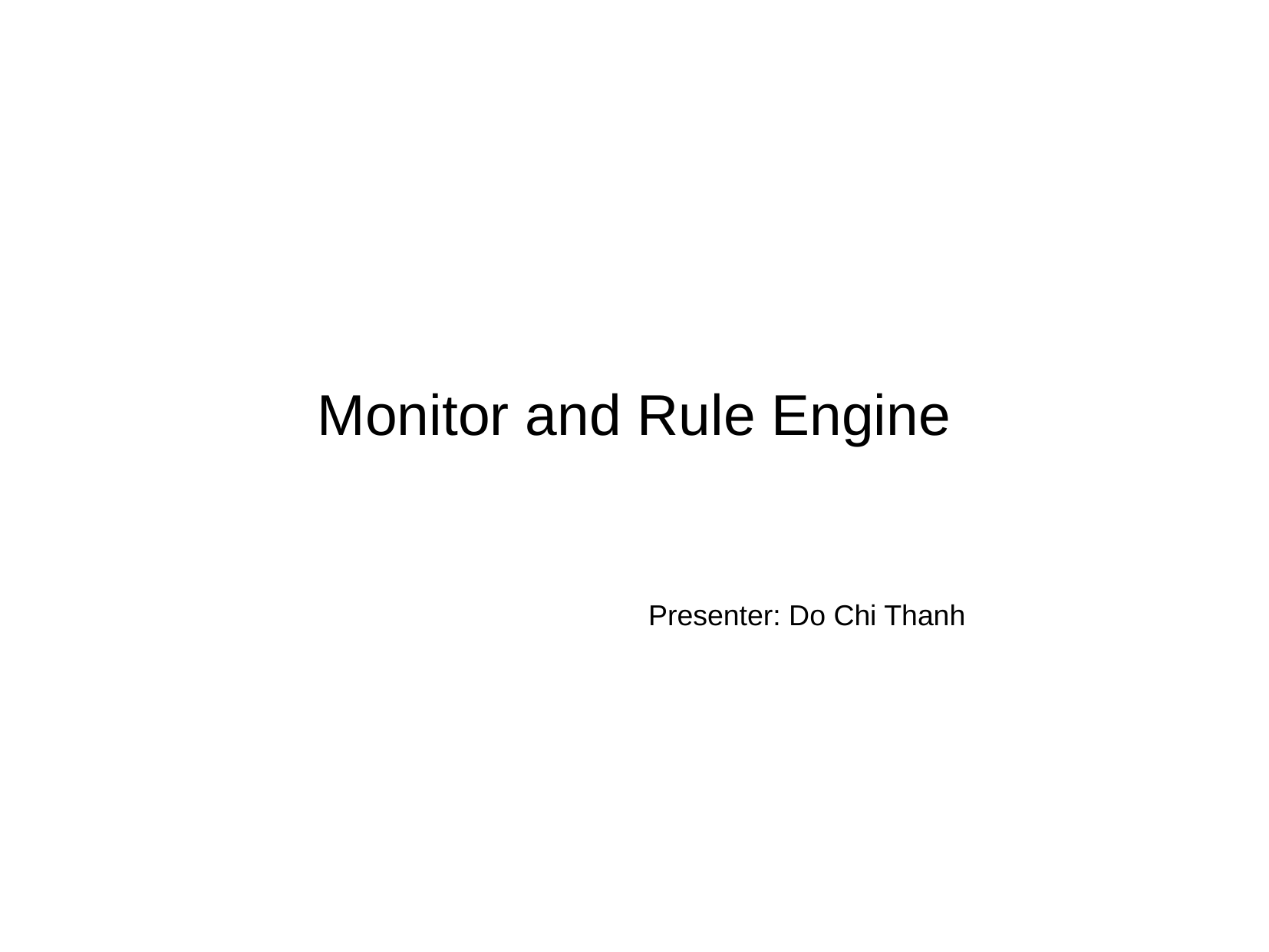

Monitor and Rule Engine
Presenter: Do Chi Thanh